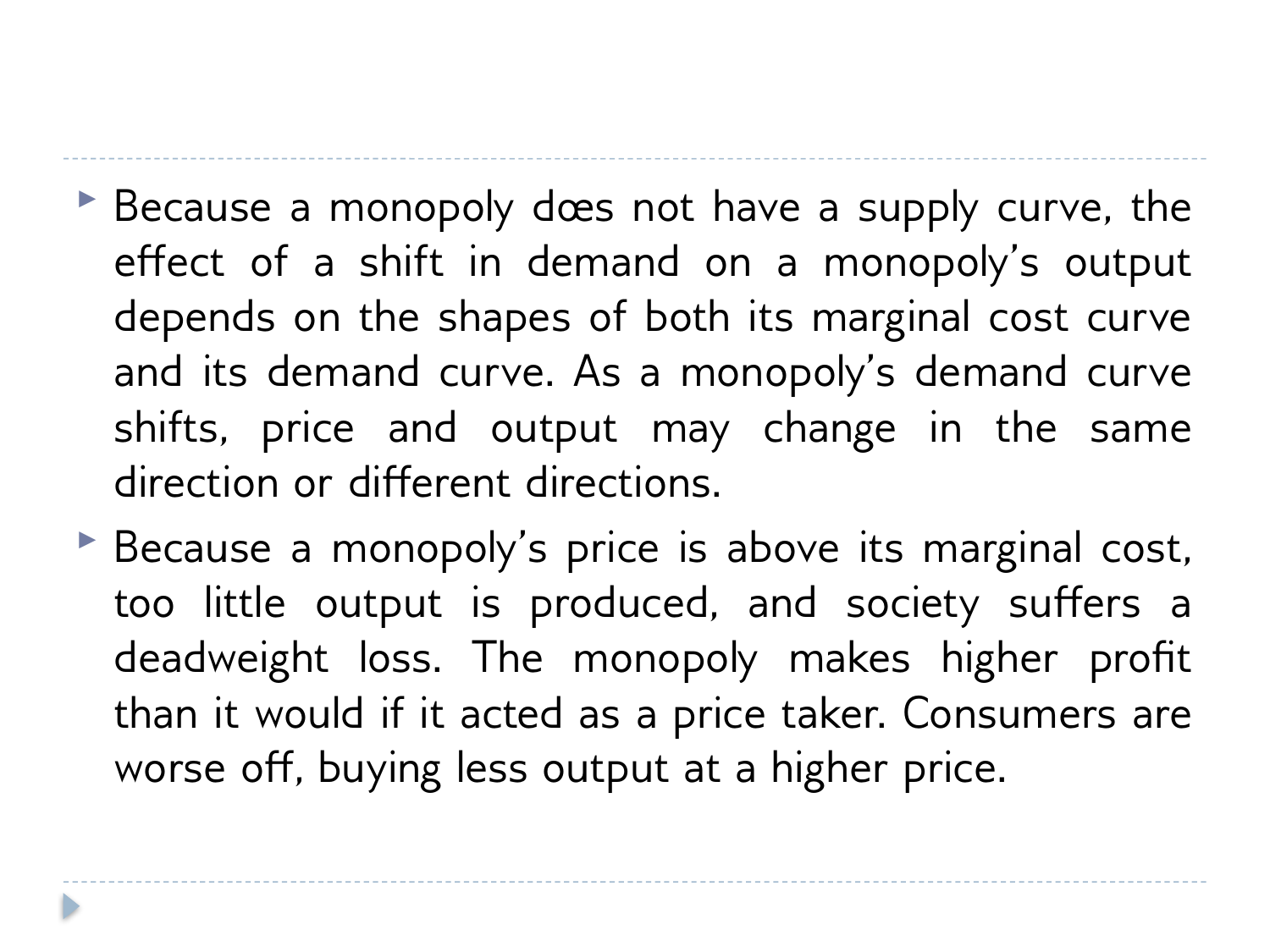

Because a monopoly does not have a supply curve, the effect of a shift in demand on a monopoly’s output depends on the shapes of both its marginal cost curve and its demand curve. As a monopoly’s demand curve shifts, price and output may change in the same direction or different directions.
Because a monopoly’s price is above its marginal cost, too little output is produced, and society suffers a deadweight loss. The monopoly makes higher profit than it would if it acted as a price taker. Consumers are worse off, buying less output at a higher price.